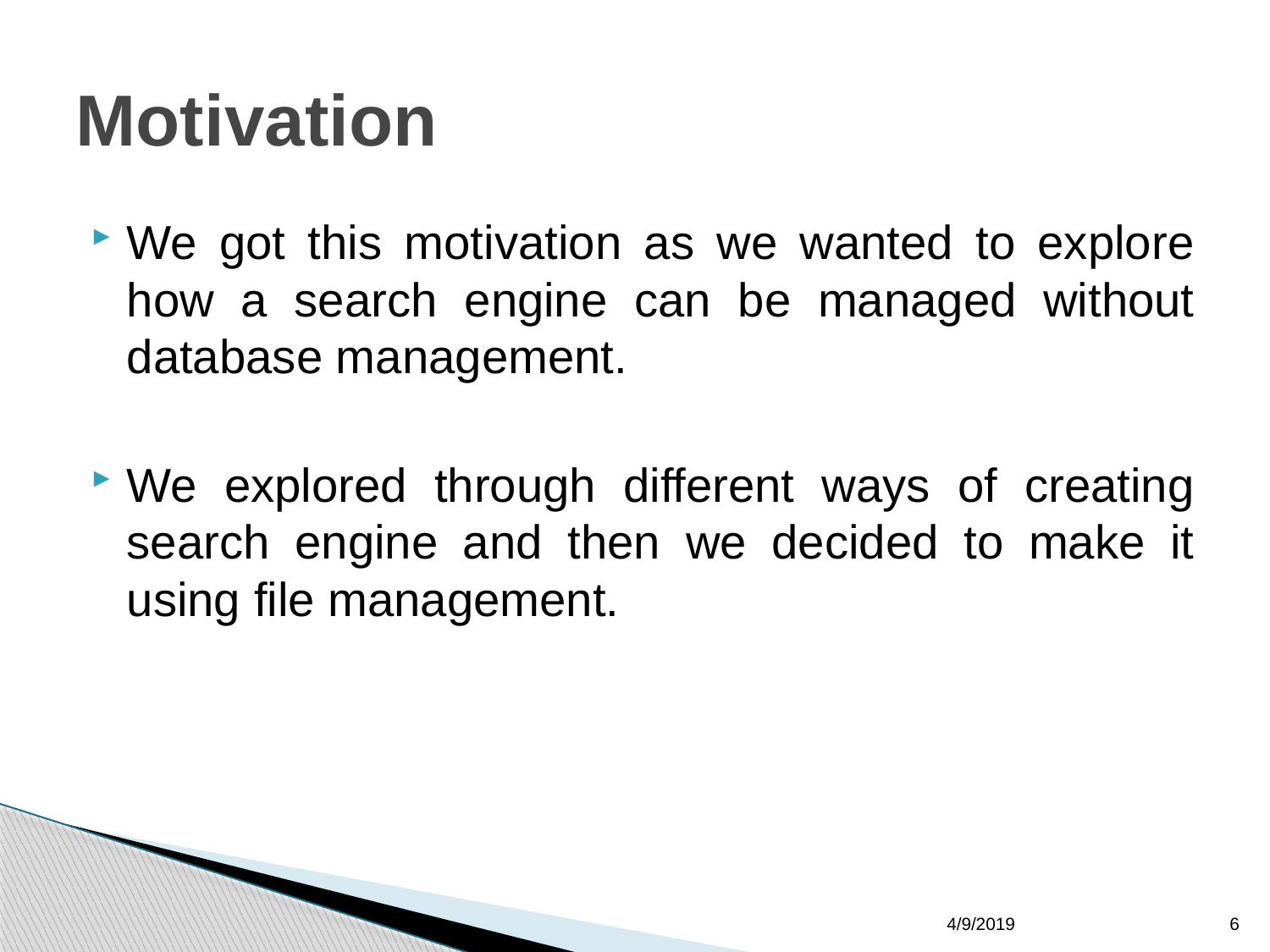

# Motivation
We got this motivation as we wanted to explore how a search engine can be managed without database management.

We explored through different ways of creating search engine and then we decided to make it using file management.

4/9/2019
6